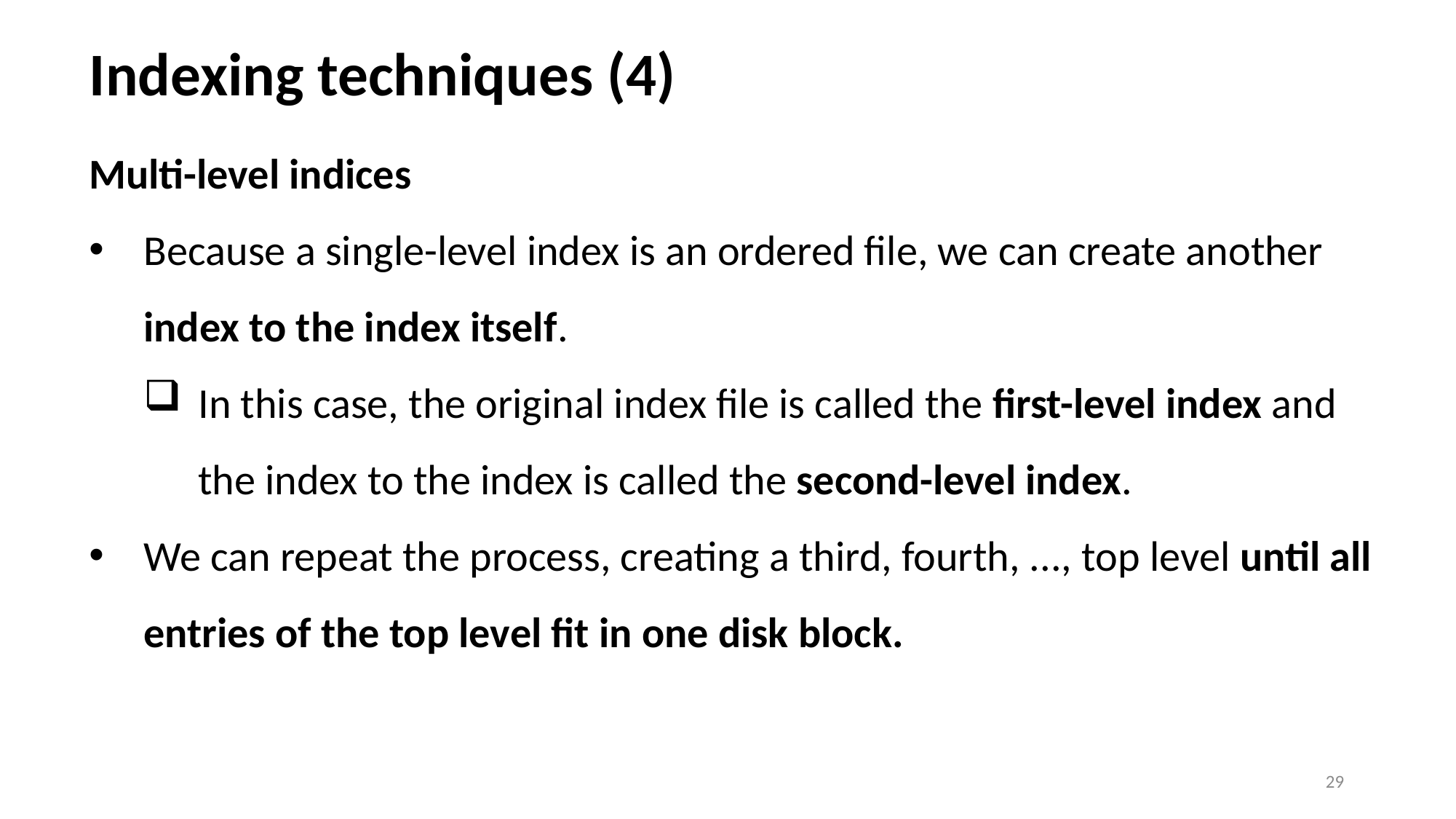

# Indexing techniques (4)
Multi-level indices
Because a single-level index is an ordered file, we can create another index to the index itself.
In this case, the original index file is called the first-level index and the index to the index is called the second-level index.
We can repeat the process, creating a third, fourth, ..., top level until all entries of the top level fit in one disk block.

29